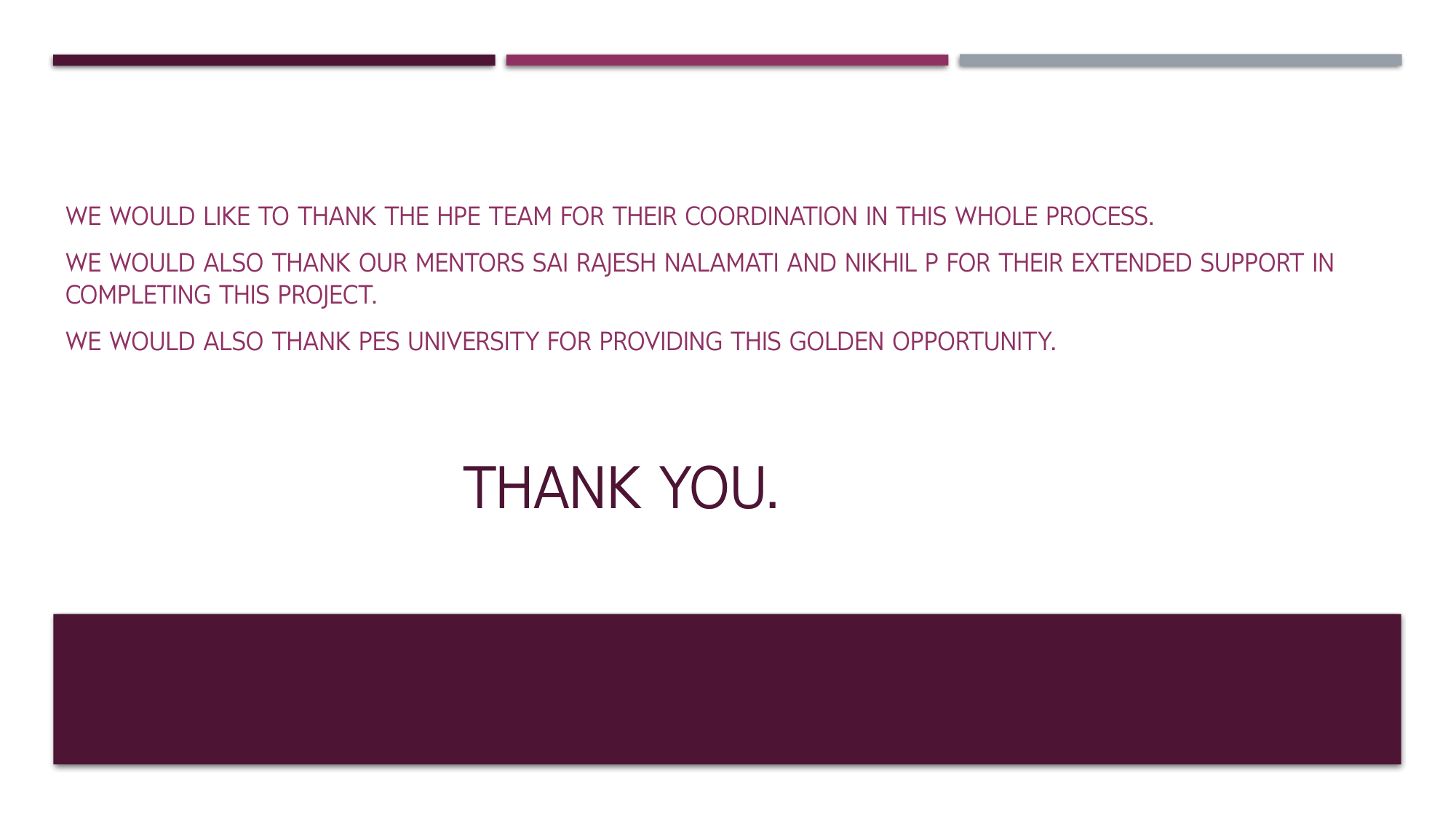

We would like to thank the hpe team for their coordination in this whole process.
We would also thank our mentors sai rajesh nalamati and Nikhil P for their extended support in completing this project.
We would also thank pes university for providing this golden opportunity.
# Thank you.